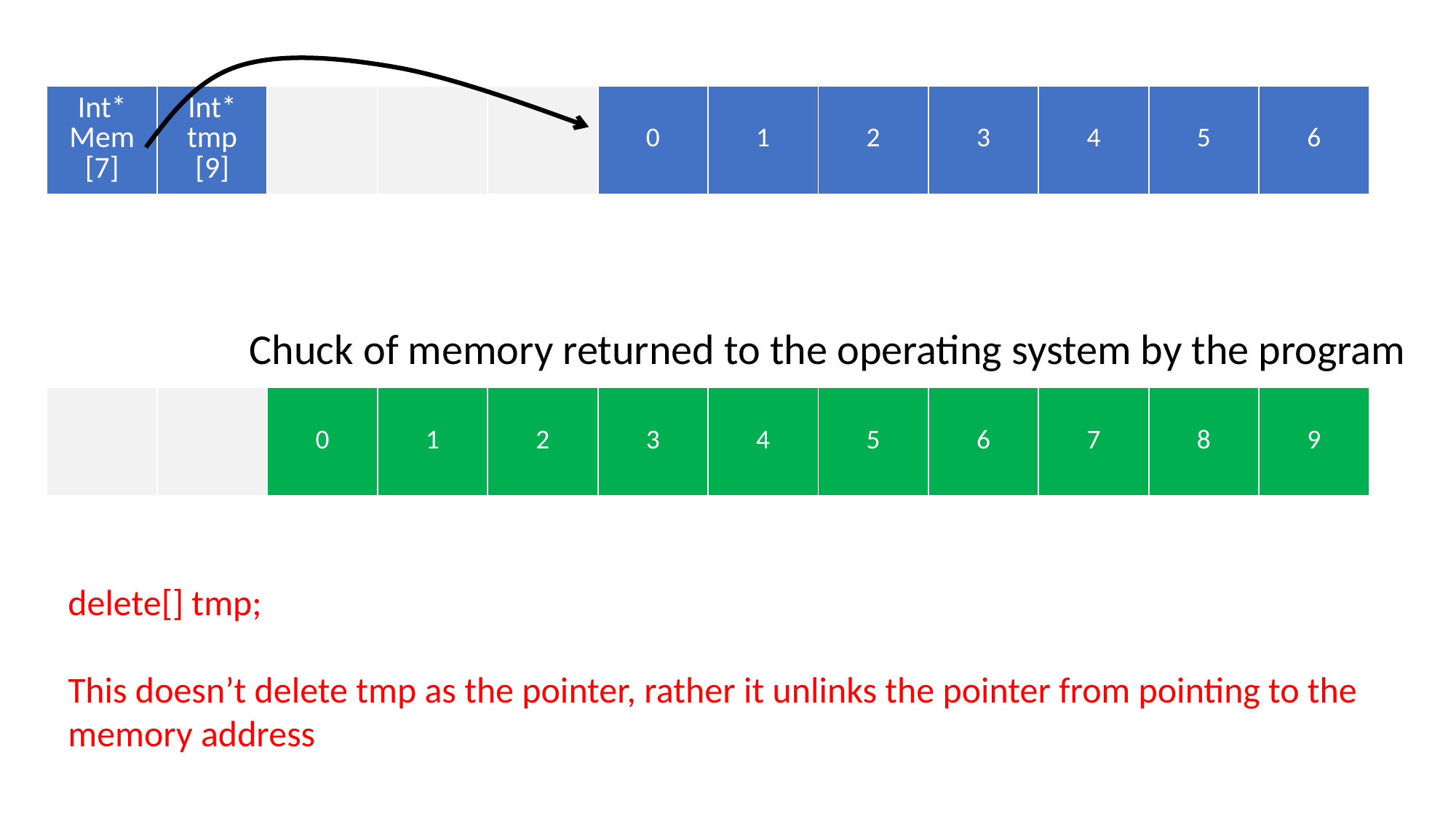

| Int\* Mem [7] | Int\* tmp [9] |  |  |  | 0 | 1 | 2 | 3 | 4 | 5 | 6 |
| --- | --- | --- | --- | --- | --- | --- | --- | --- | --- | --- | --- |
Chuck of memory returned to the operating system by the program
|  |  | 0 | 1 | 2 | 3 | 4 | 5 | 6 | 7 | 8 | 9 |
| --- | --- | --- | --- | --- | --- | --- | --- | --- | --- | --- | --- |
delete[] tmp;

This doesn’t delete tmp as the pointer, rather it unlinks the pointer from pointing to the memory address